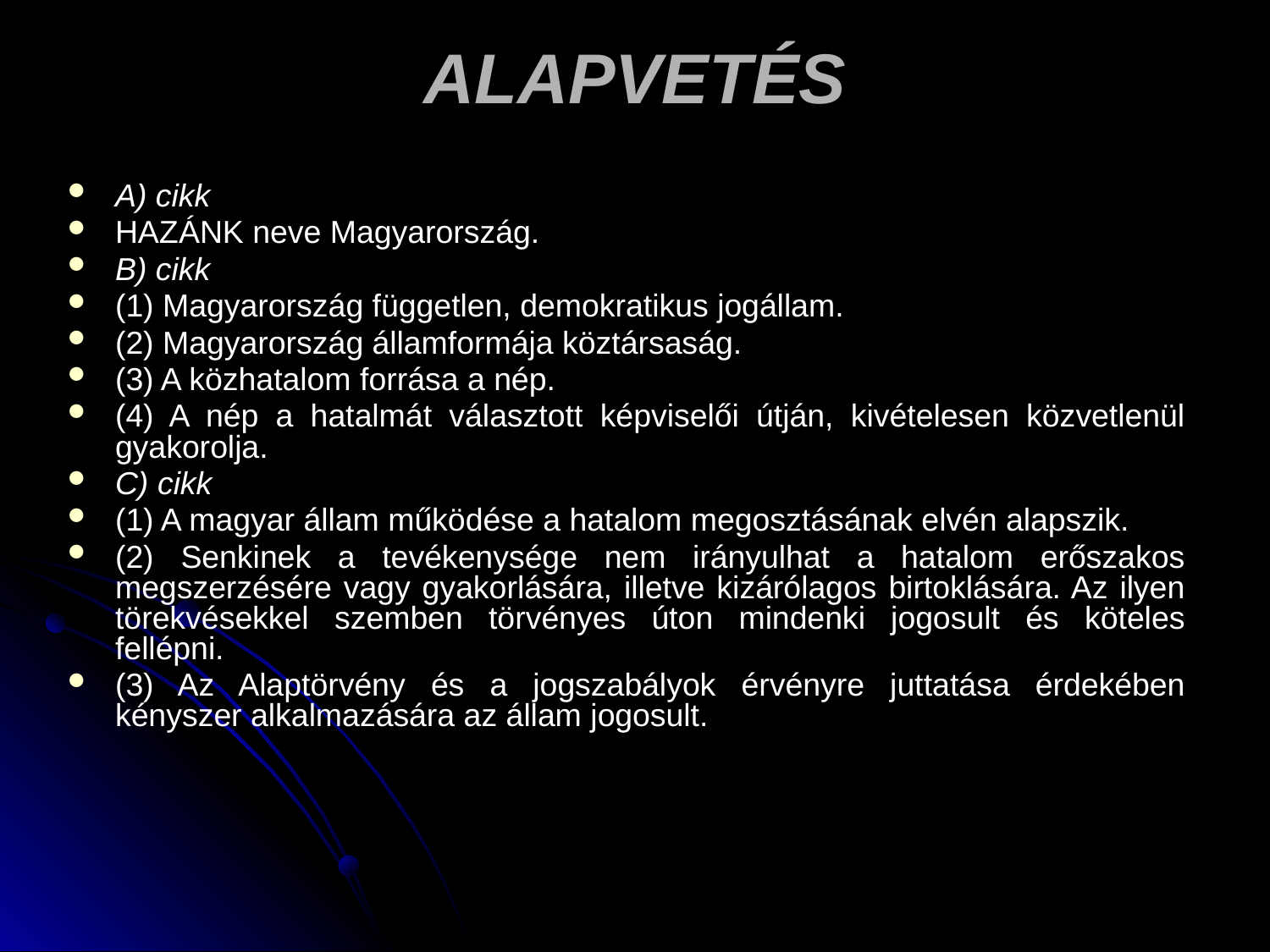

# ALAPVETÉS
A) cikk
HAZÁNK neve Magyarország.
B) cikk
(1) Magyarország független, demokratikus jogállam.
(2) Magyarország államformája köztársaság.
(3) A közhatalom forrása a nép.
(4) A nép a hatalmát választott képviselői útján, kivételesen közvetlenül gyakorolja.
C) cikk
(1) A magyar állam működése a hatalom megosztásának elvén alapszik.
(2) Senkinek a tevékenysége nem irányulhat a hatalom erőszakos megszerzésére vagy gyakorlására, illetve kizárólagos birtoklására. Az ilyen törekvésekkel szemben törvényes úton mindenki jogosult és köteles fellépni.
(3) Az Alaptörvény és a jogszabályok érvényre juttatása érdekében kényszer alkalmazására az állam jogosult.